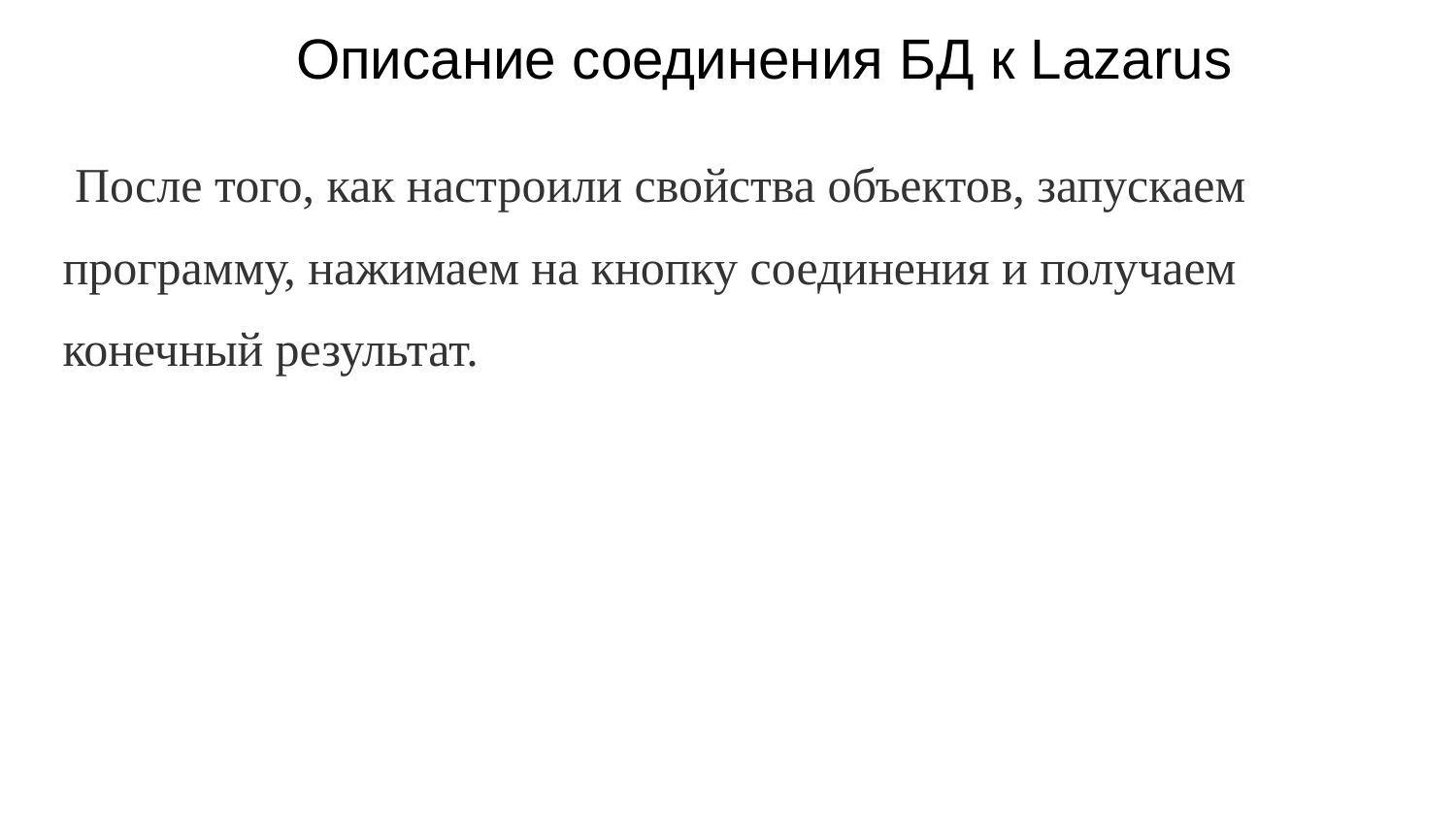

# Описание соединения БД к Lazarus
 После того, как настроили свойства объектов, запускаем программу, нажимаем на кнопку соединения и получаем конечный результат.